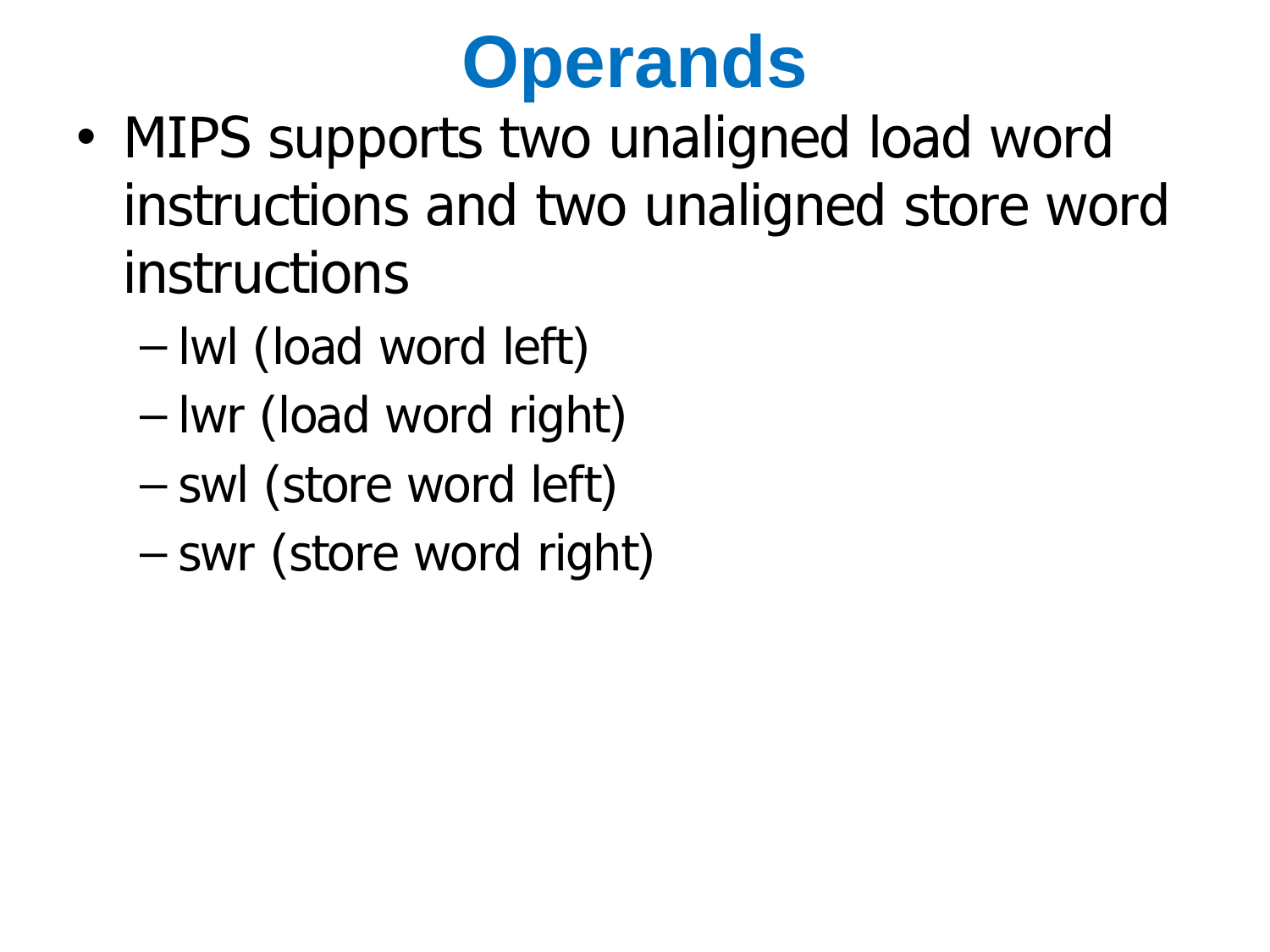

# Operands
MIPS supports two unaligned load word instructions and two unaligned store word instructions
lwl (load word left)
lwr (load word right)
swl (store word left)
swr (store word right)